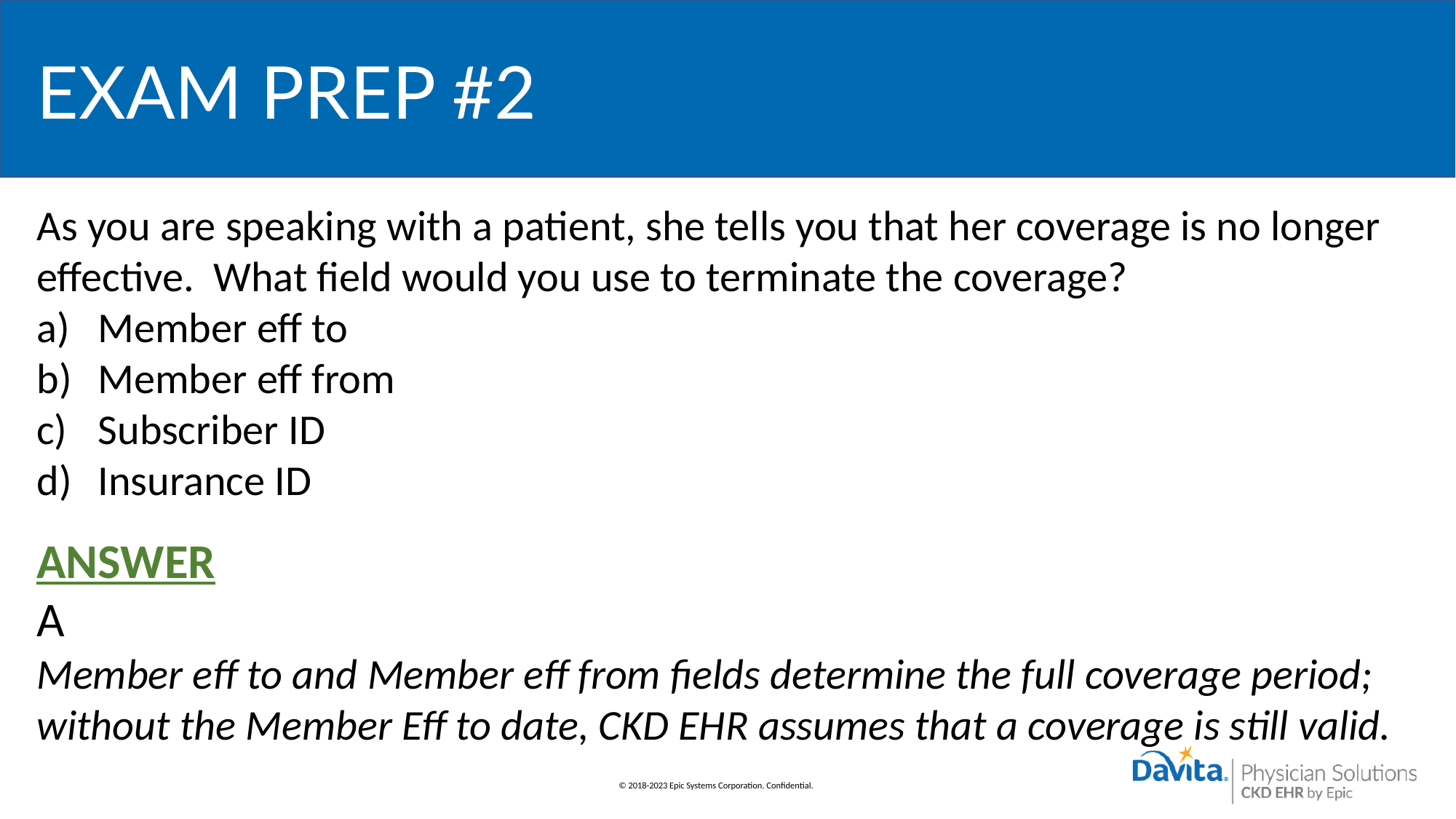

# EXAM PREP #2
As you are speaking with a patient, she tells you that her coverage is no longer effective.  What field would you use to terminate the coverage?
Member eff to
Member eff from
Subscriber ID
Insurance ID

ANSWER
A
Member eff to and Member eff from fields determine the full coverage period; without the Member Eff to date, CKD EHR assumes that a coverage is still valid.